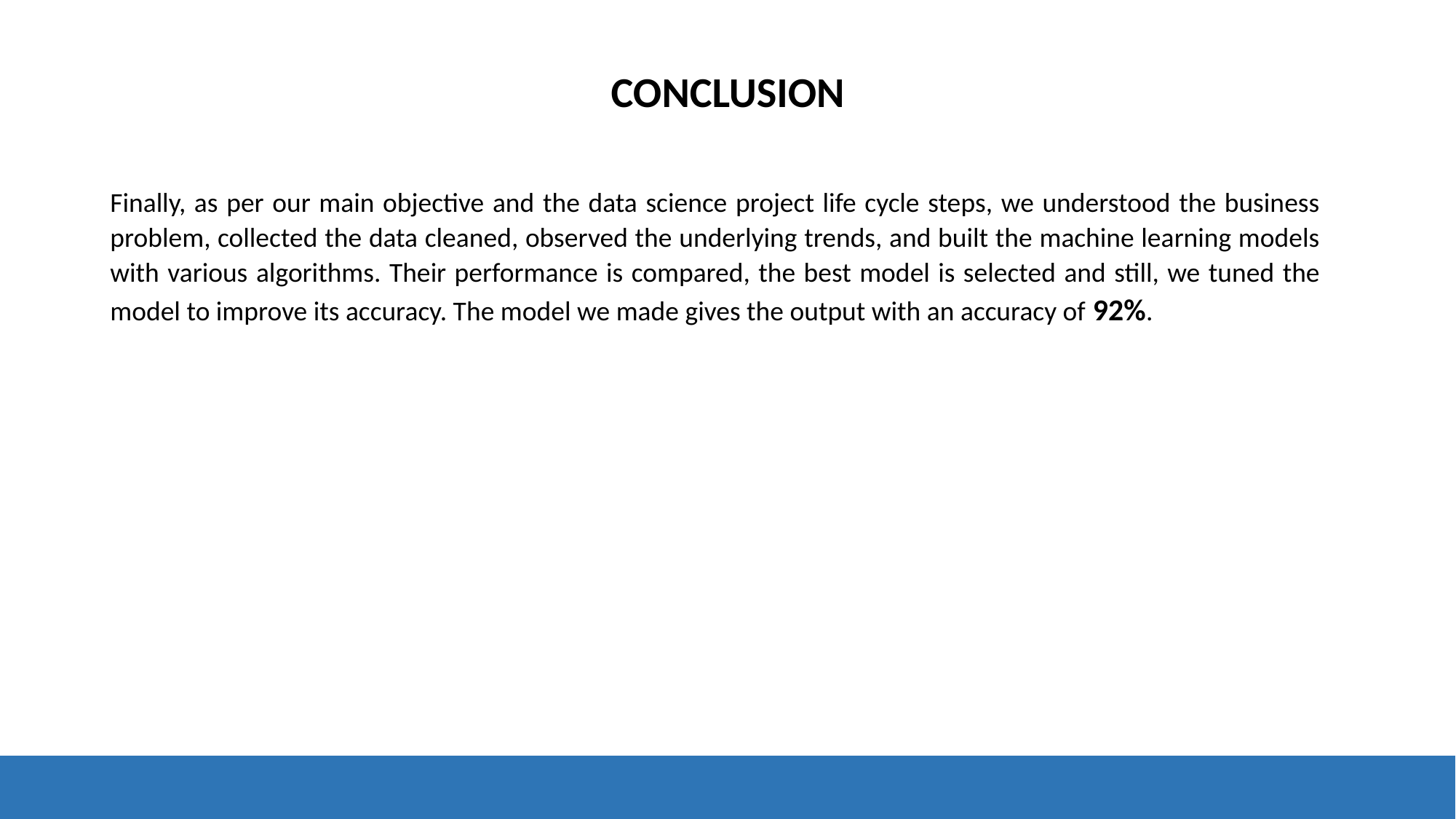

CONCLUSION
Finally, as per our main objective and the data science project life cycle steps, we understood the business problem, collected the data cleaned, observed the underlying trends, and built the machine learning models with various algorithms. Their performance is compared, the best model is selected and still, we tuned the model to improve its accuracy. The model we made gives the output with an accuracy of 92%.